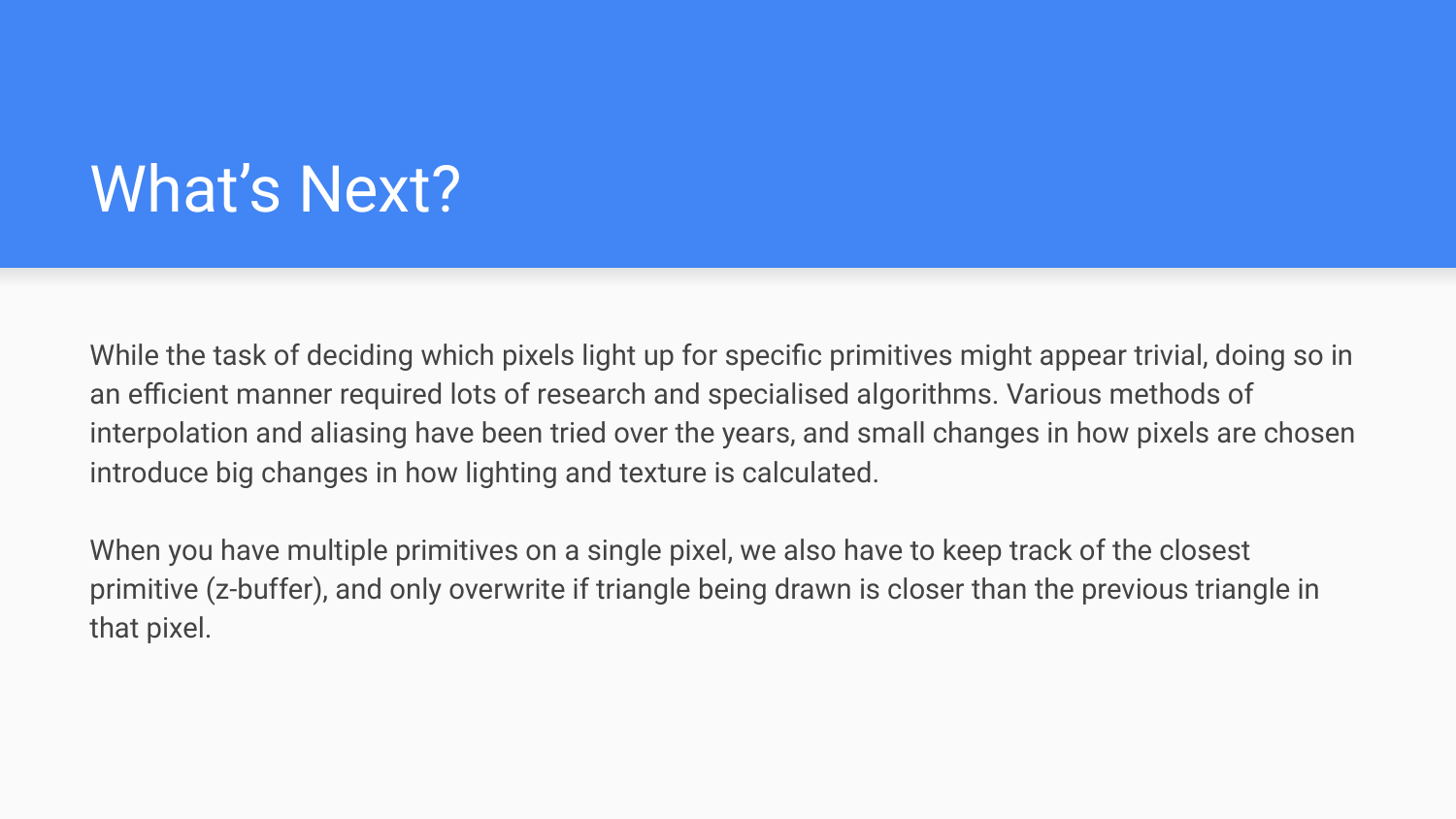

# What’s Next?
While the task of deciding which pixels light up for specific primitives might appear trivial, doing so in an efficient manner required lots of research and specialised algorithms. Various methods of interpolation and aliasing have been tried over the years, and small changes in how pixels are chosen introduce big changes in how lighting and texture is calculated.
When you have multiple primitives on a single pixel, we also have to keep track of the closest primitive (z-buffer), and only overwrite if triangle being drawn is closer than the previous triangle in that pixel.